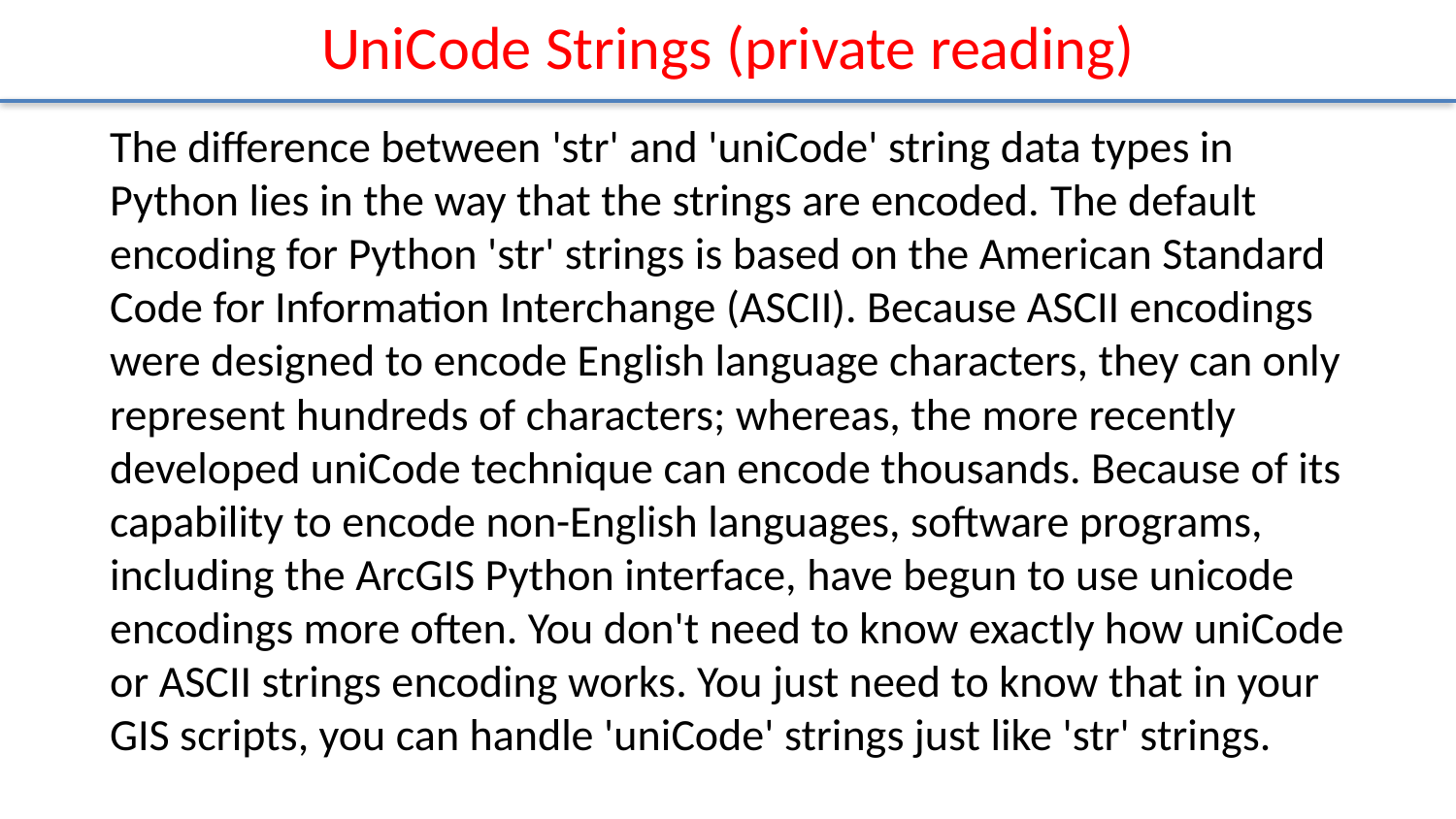

# UniCode Strings (private reading)
The difference between 'str' and 'uniCode' string data types in Python lies in the way that the strings are encoded. The default encoding for Python 'str' strings is based on the American Standard Code for Information Interchange (ASCII). Because ASCII encodings were designed to encode English language characters, they can only represent hundreds of characters; whereas, the more recently developed uniCode technique can encode thousands. Because of its capability to encode non-English languages, software programs, including the ArcGIS Python interface, have begun to use unicode encodings more often. You don't need to know exactly how uniCode or ASCII strings encoding works. You just need to know that in your GIS scripts, you can handle 'uniCode' strings just like 'str' strings.